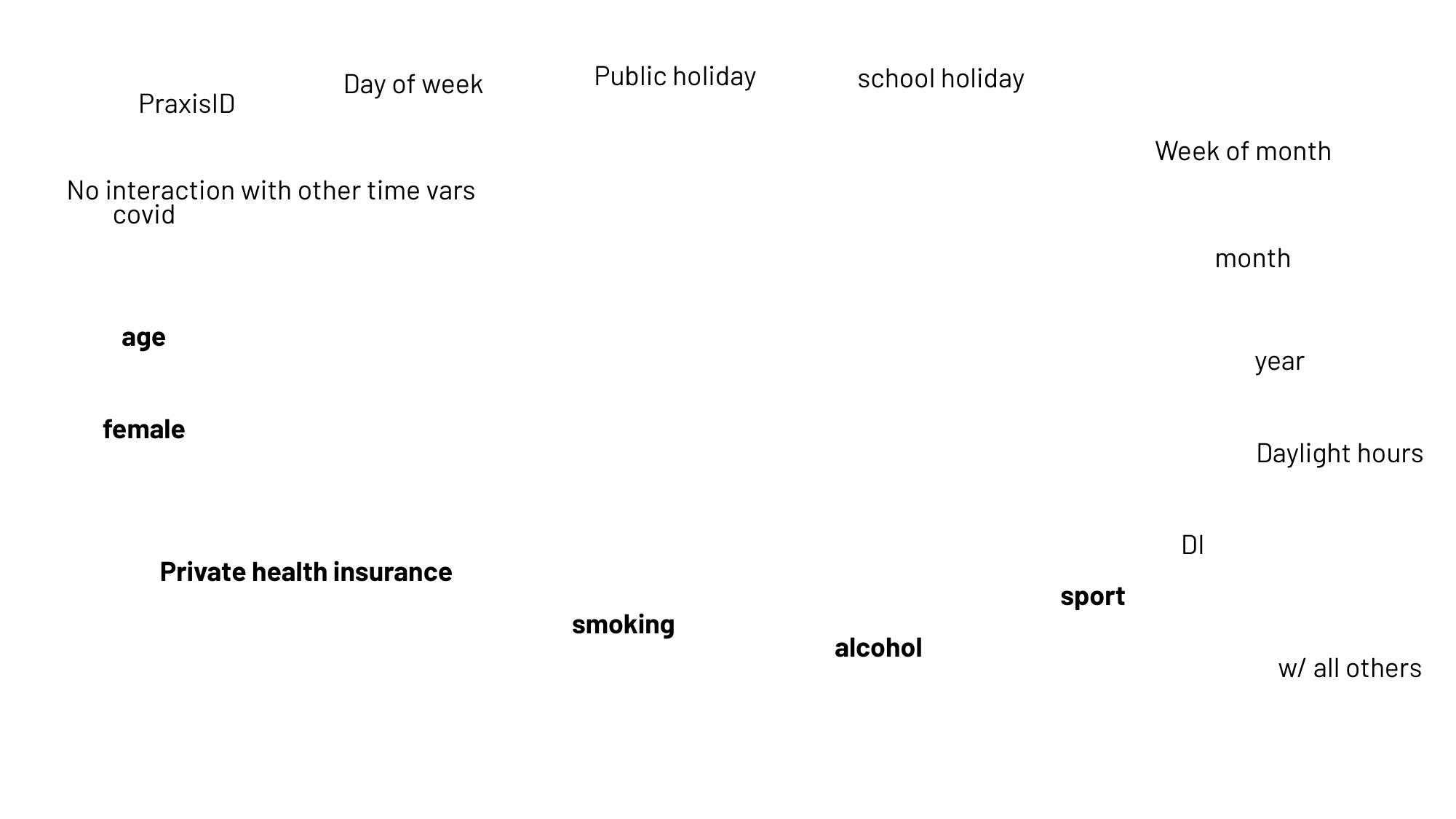

Public holiday
school holiday
Day of week
PraxisID
Week of month
No interaction with other time vars
covid
month
age
year
female
Daylight hours
DI
Private health insurance
sport
smoking
alcohol
w/ all others